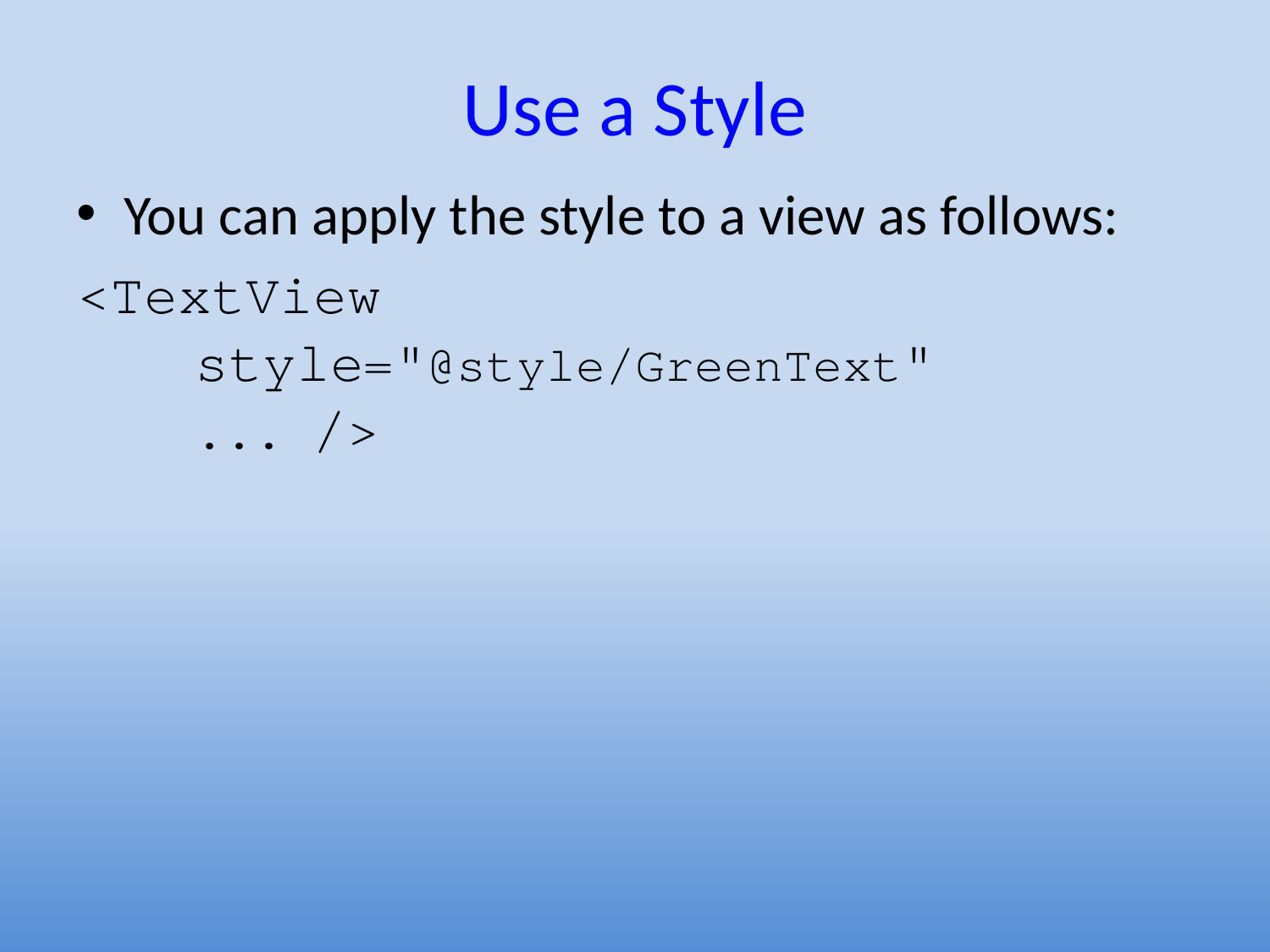

# Use a Style
You can apply the style to a view as follows:
<TextView
    style="@style/GreenText"
    ... />